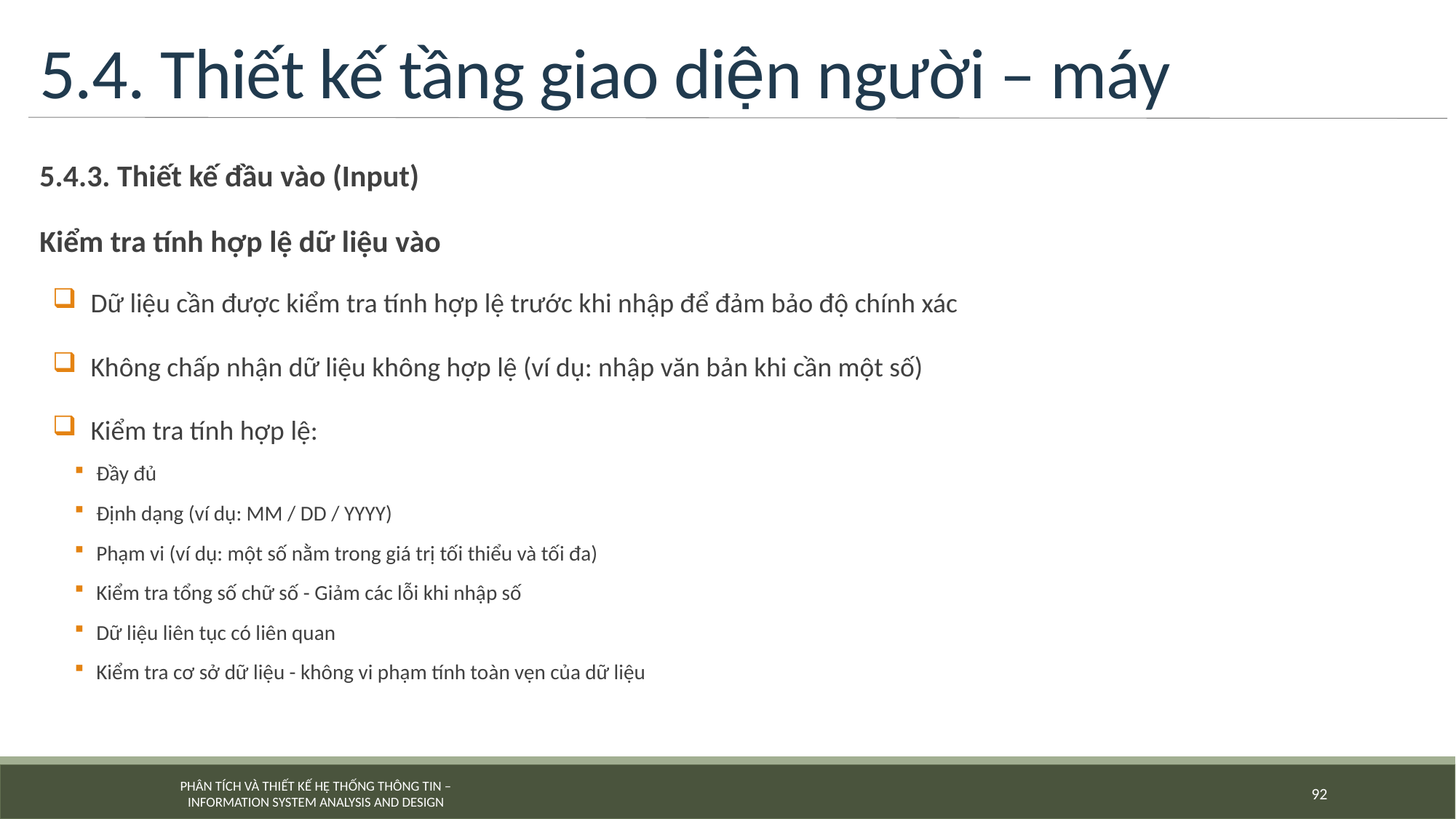

# 5.4. Thiết kế tầng giao diện người – máy
5.4.3. Thiết kế đầu vào (Input)
Kiểm tra tính hợp lệ dữ liệu vào
Dữ liệu cần được kiểm tra tính hợp lệ trước khi nhập để đảm bảo độ chính xác
Không chấp nhận dữ liệu không hợp lệ (ví dụ: nhập văn bản khi cần một số)
Kiểm tra tính hợp lệ:
Đầy đủ
Định dạng (ví dụ: MM / DD / YYYY)
Phạm vi (ví dụ: một số nằm trong giá trị tối thiểu và tối đa)
Kiểm tra tổng số chữ số - Giảm các lỗi khi nhập số
Dữ liệu liên tục có liên quan
Kiểm tra cơ sở dữ liệu - không vi phạm tính toàn vẹn của dữ liệu
92